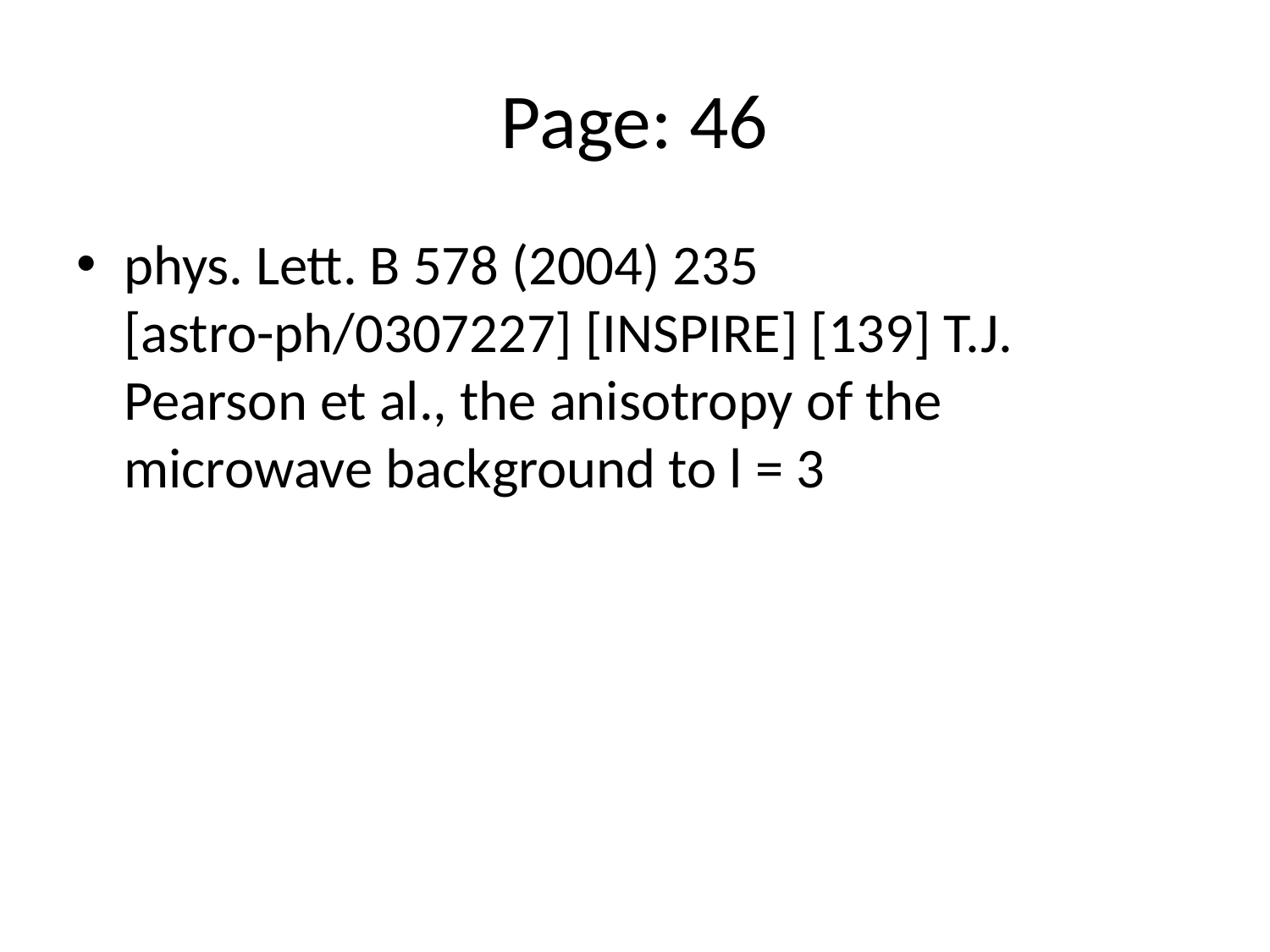

# Page: 46
phys. Lett. B 578 (2004) 235 [astro-ph/0307227] [INSPIRE] [139] T.J. Pearson et al., the anisotropy of the microwave background to l = 3